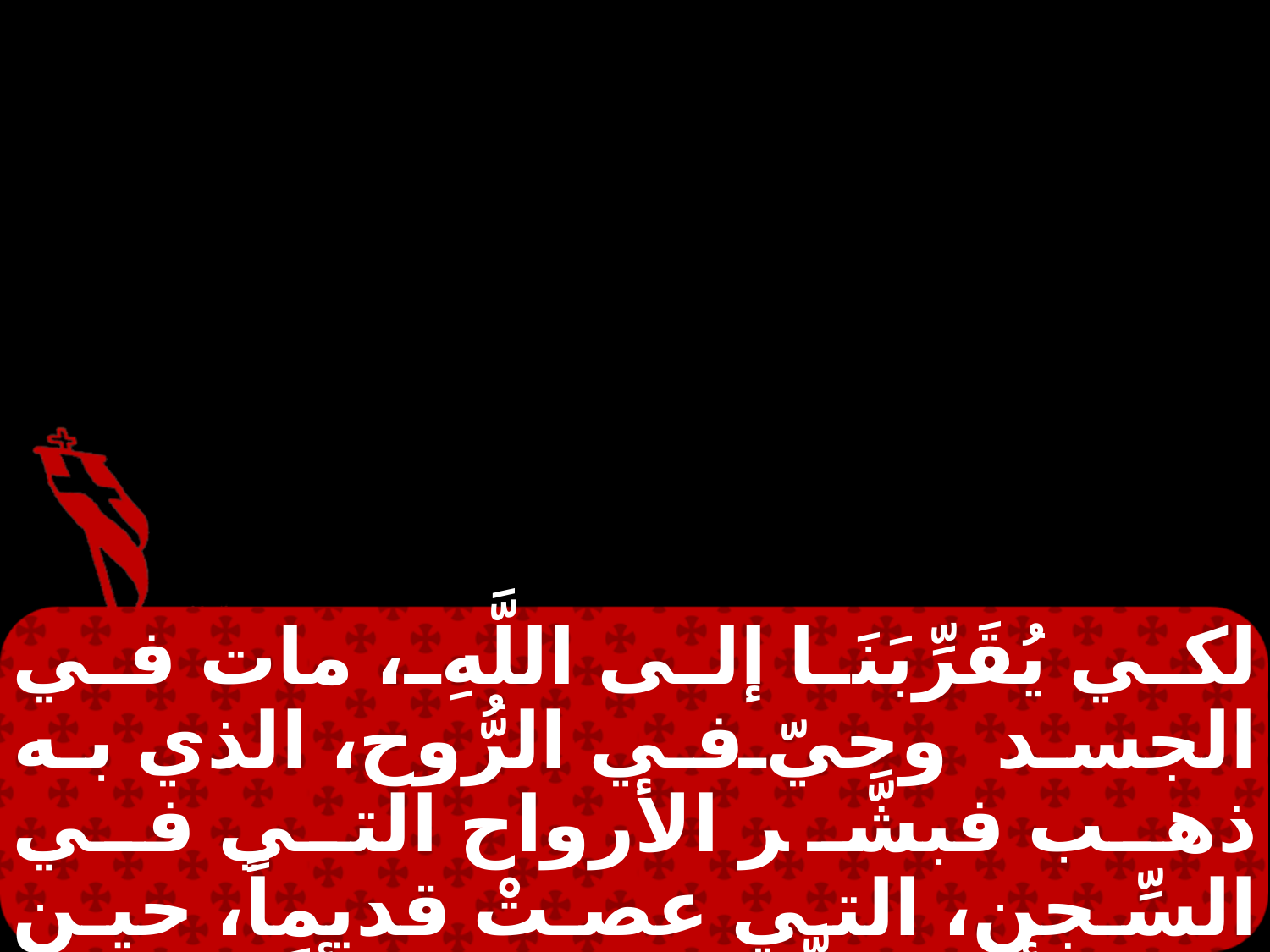

لكي يُقَرِّبَنَا إلى اللَّهِ، مات في الجسد وحيّ في الرُّوح، الذي به ذهب فبشَّر الأرواح التي في السِّجن، التي عصتْ قديماً، حين كانت أَناةُ اللَّهِ تنتظرُ في أيَّام نوح، الذي صنع فُلكاً وفيه خَلَصَ